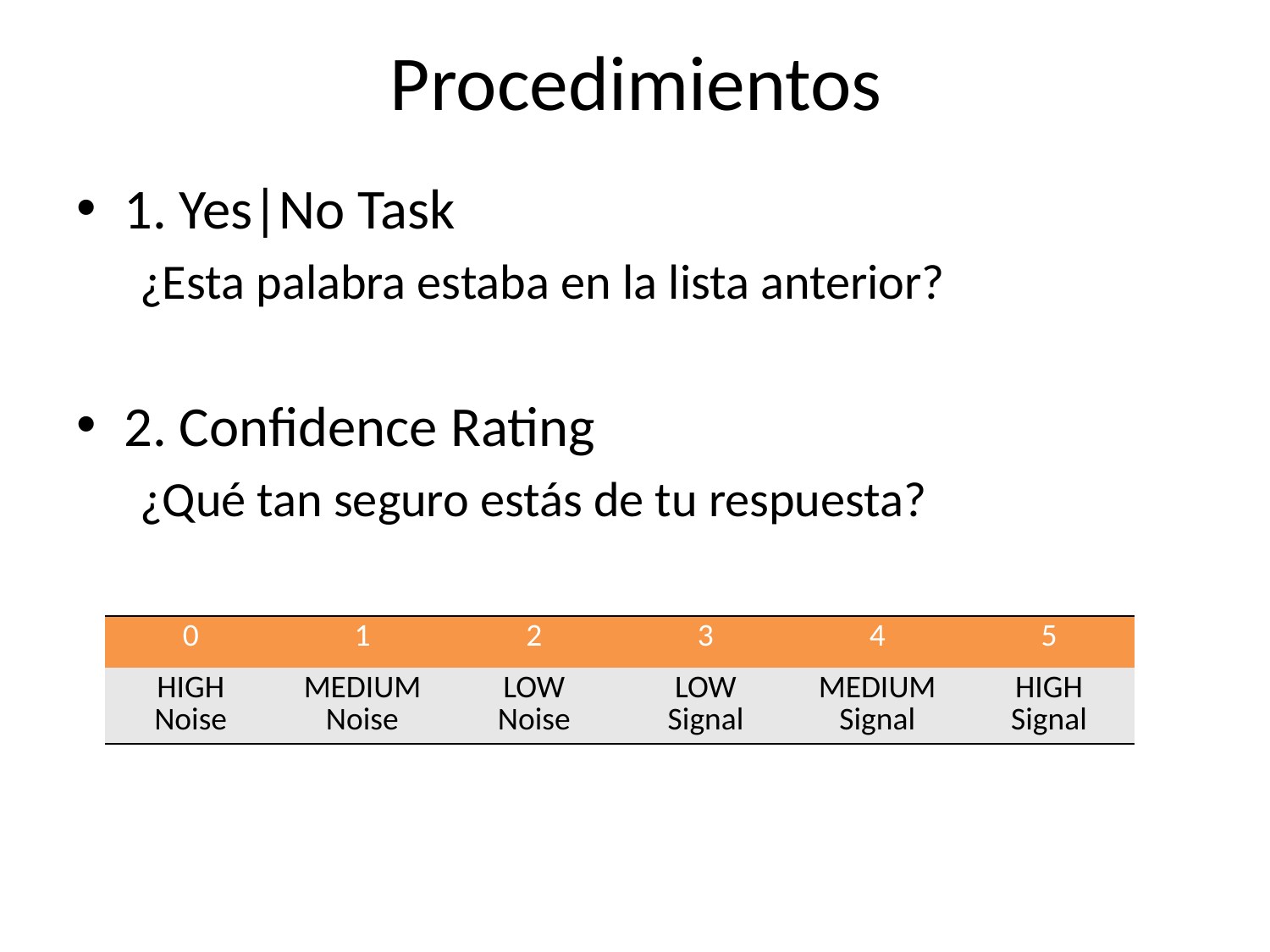

# Procedimientos
1. Yes|No Task
¿Esta palabra estaba en la lista anterior?

2. Confidence Rating
¿Qué tan seguro estás de tu respuesta?
| 0 | 1 | 2 | 3 | 4 | 5 |
| --- | --- | --- | --- | --- | --- |
| HIGH Noise | MEDIUM Noise | LOW Noise | LOW Signal | MEDIUM Signal | HIGH Signal |